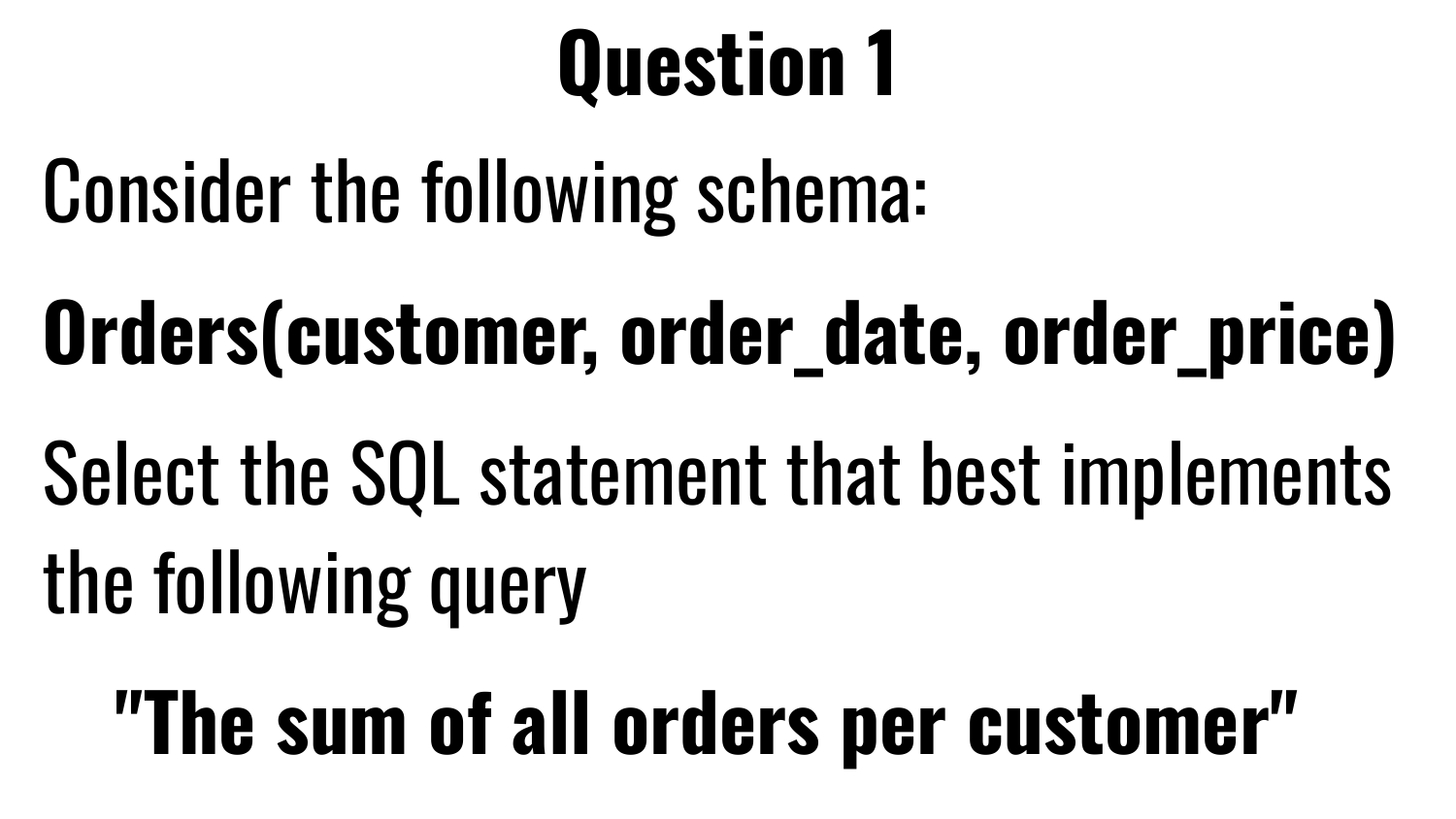

# Question 1
Consider the following schema:
Orders(customer, order_date, order_price)
Select the SQL statement that best implements the following query
"The sum of all orders per customer"